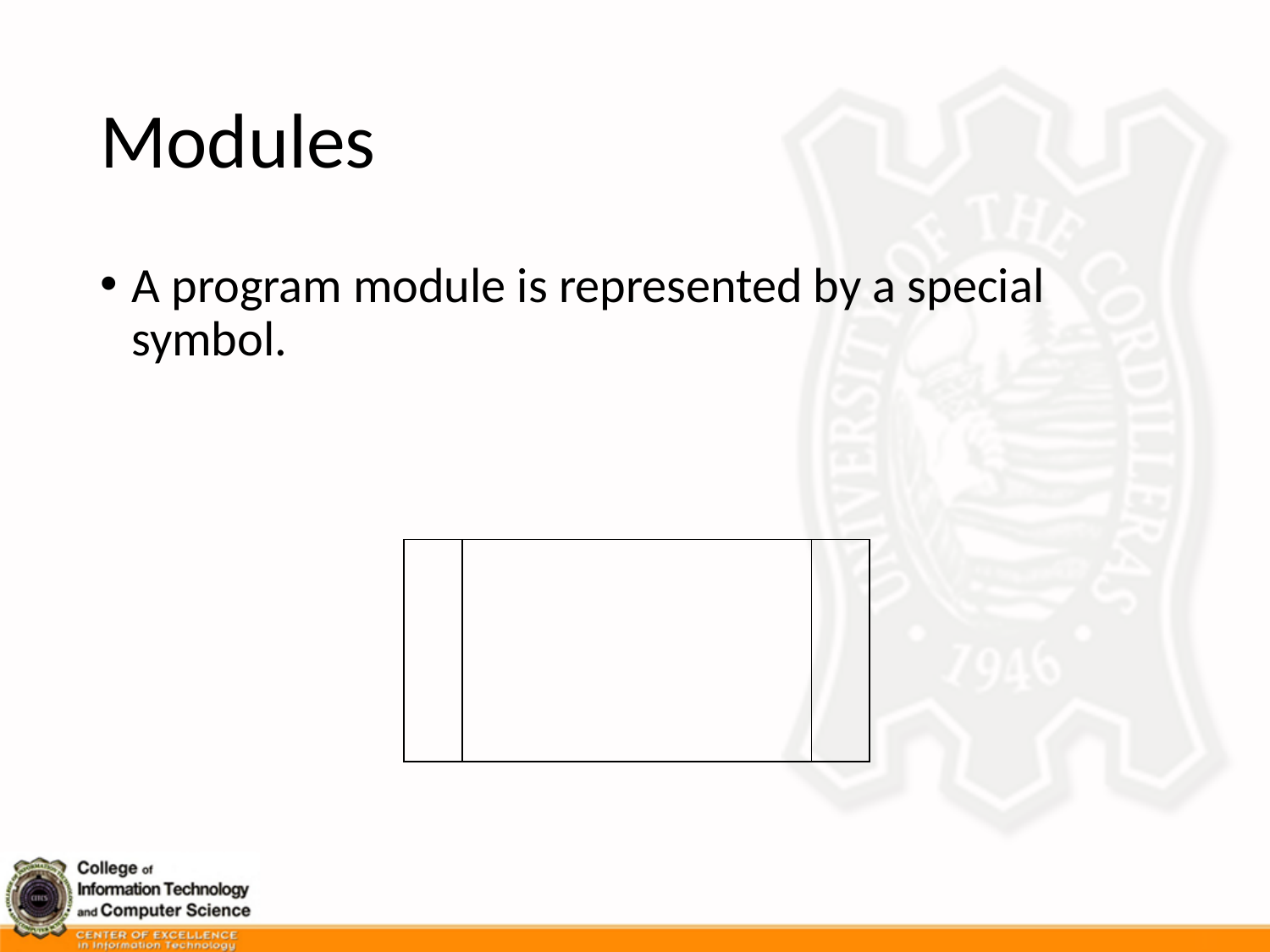

# Modules
A program module is represented by a special symbol.